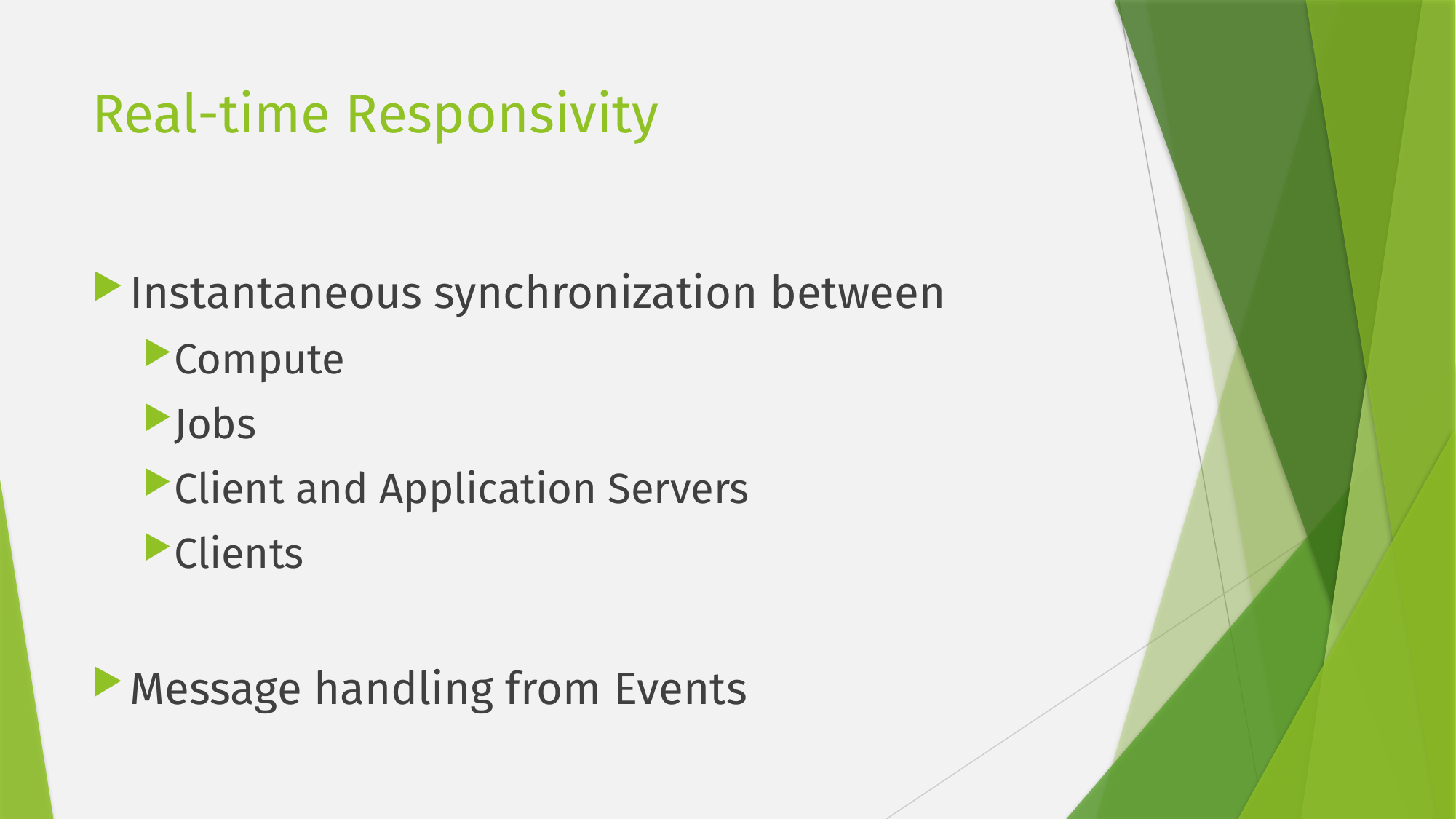

# Real-time Responsivity
Instantaneous synchronization between
Compute
Jobs
Client and Application Servers
Clients

Message handling from Events